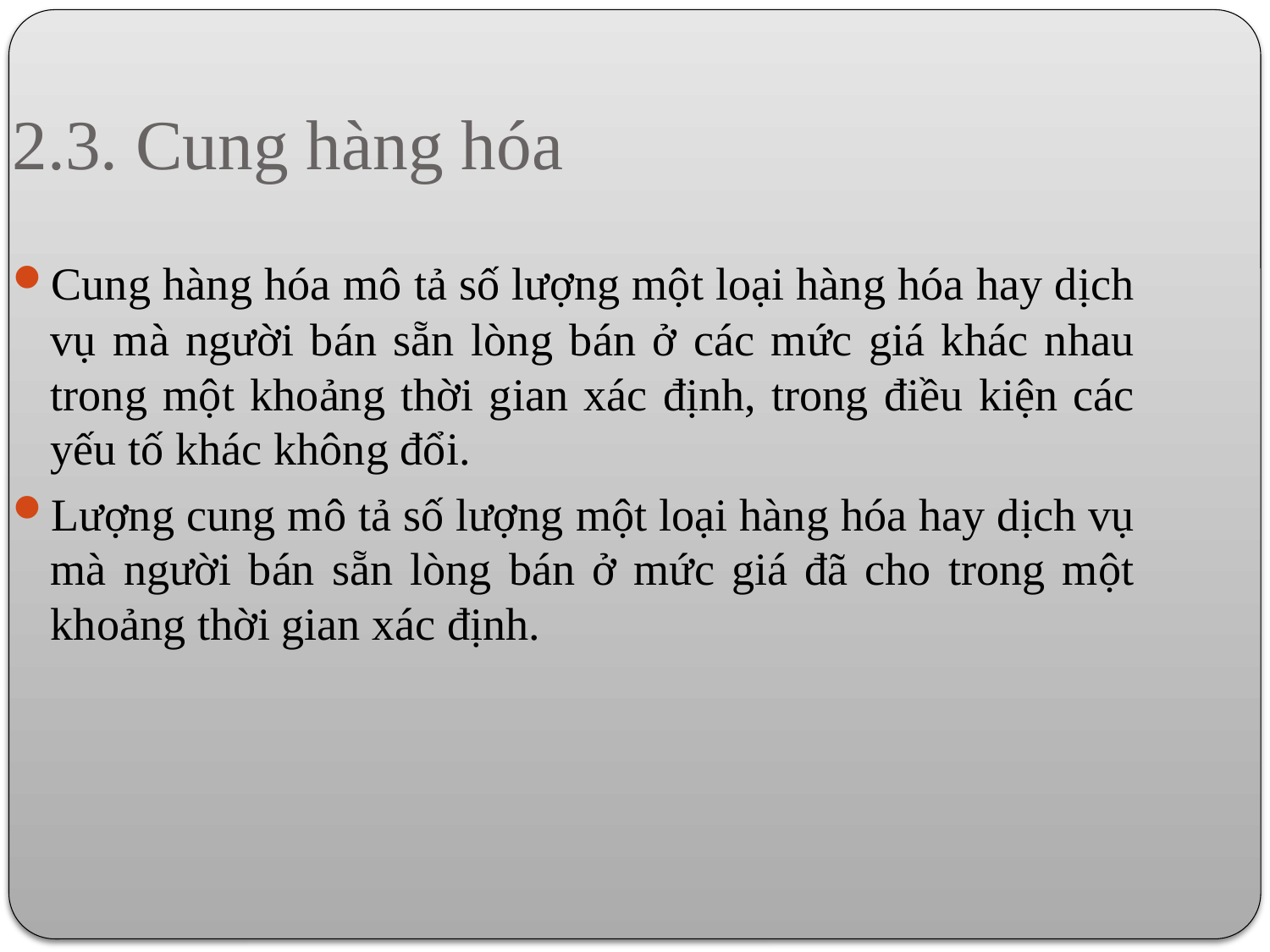

2.3. Cung hàng hóa
Cung hàng hóa mô tả số lượng một loại hàng hóa hay dịch vụ mà người bán sẵn lòng bán ở các mức giá khác nhau trong một khoảng thời gian xác định, trong điều kiện các yếu tố khác không đổi.
Lượng cung mô tả số lượng một loại hàng hóa hay dịch vụ mà người bán sẵn lòng bán ở mức giá đã cho trong một khoảng thời gian xác định.